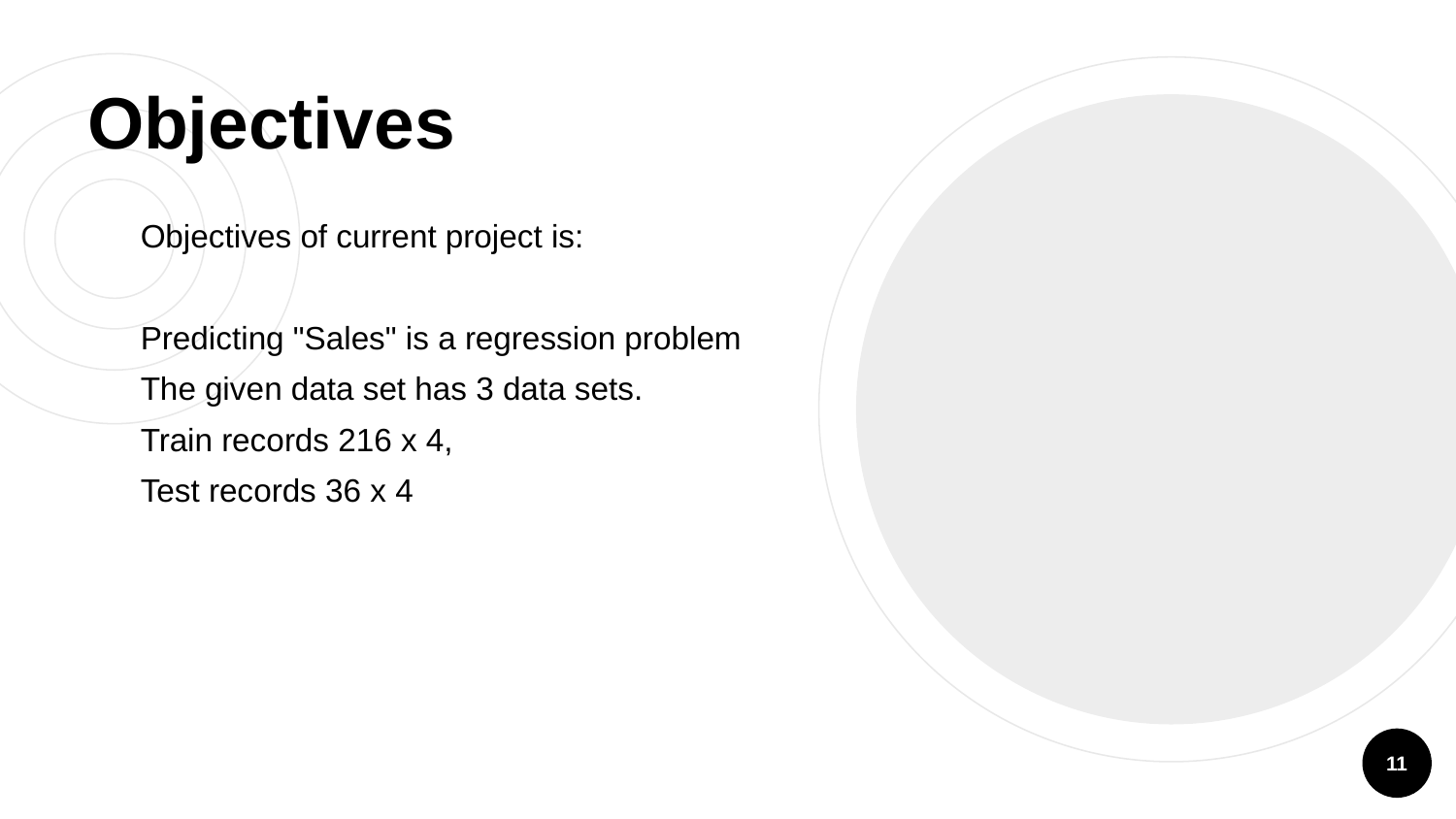

# Objectives
Objectives of current project is:

Predicting "Sales" is a regression problem
The given data set has 3 data sets.
Train records 216 x 4,
Test records 36 x 4

11